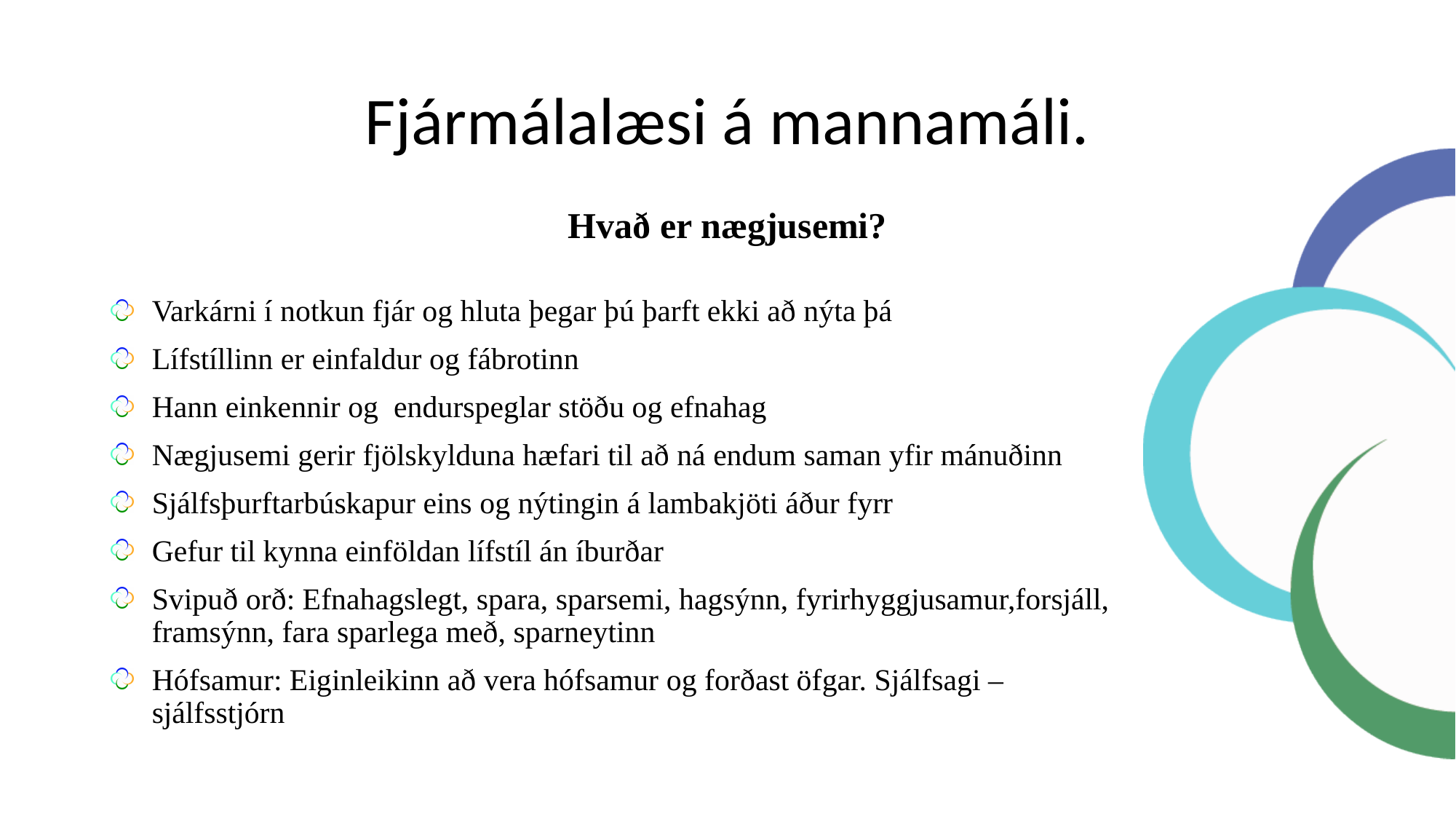

# Fjármálalæsi á mannamáli.
Hvað er nægjusemi?
Varkárni í notkun fjár og hluta þegar þú þarft ekki að nýta þá
Lífstíllinn er einfaldur og fábrotinn
Hann einkennir og  endurspeglar stöðu og efnahag
Nægjusemi gerir fjölskylduna hæfari til að ná endum saman yfir mánuðinn
Sjálfsþurftarbúskapur eins og nýtingin á lambakjöti áður fyrr
Gefur til kynna einföldan lífstíl án íburðar
Svipuð orð: Efnahagslegt, spara, sparsemi, hagsýnn, fyrirhyggjusamur,forsjáll, framsýnn, fara sparlega með, sparneytinn
Hófsamur: Eiginleikinn að vera hófsamur og forðast öfgar. Sjálfsagi – sjálfsstjórn